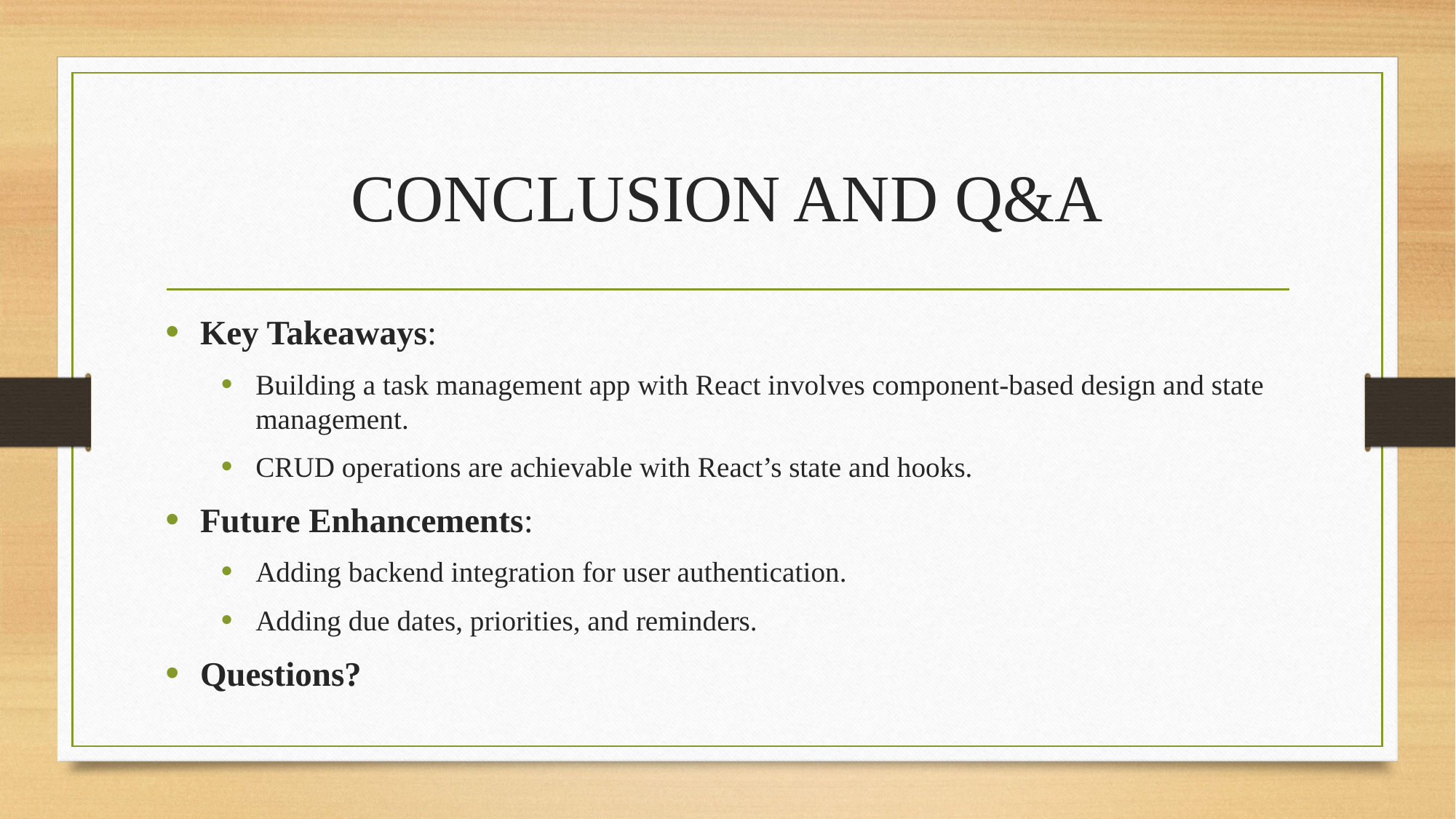

# CONCLUSION AND Q&A
Key Takeaways:
Building a task management app with React involves component-based design and state management.
CRUD operations are achievable with React’s state and hooks.
Future Enhancements:
Adding backend integration for user authentication.
Adding due dates, priorities, and reminders.
Questions?